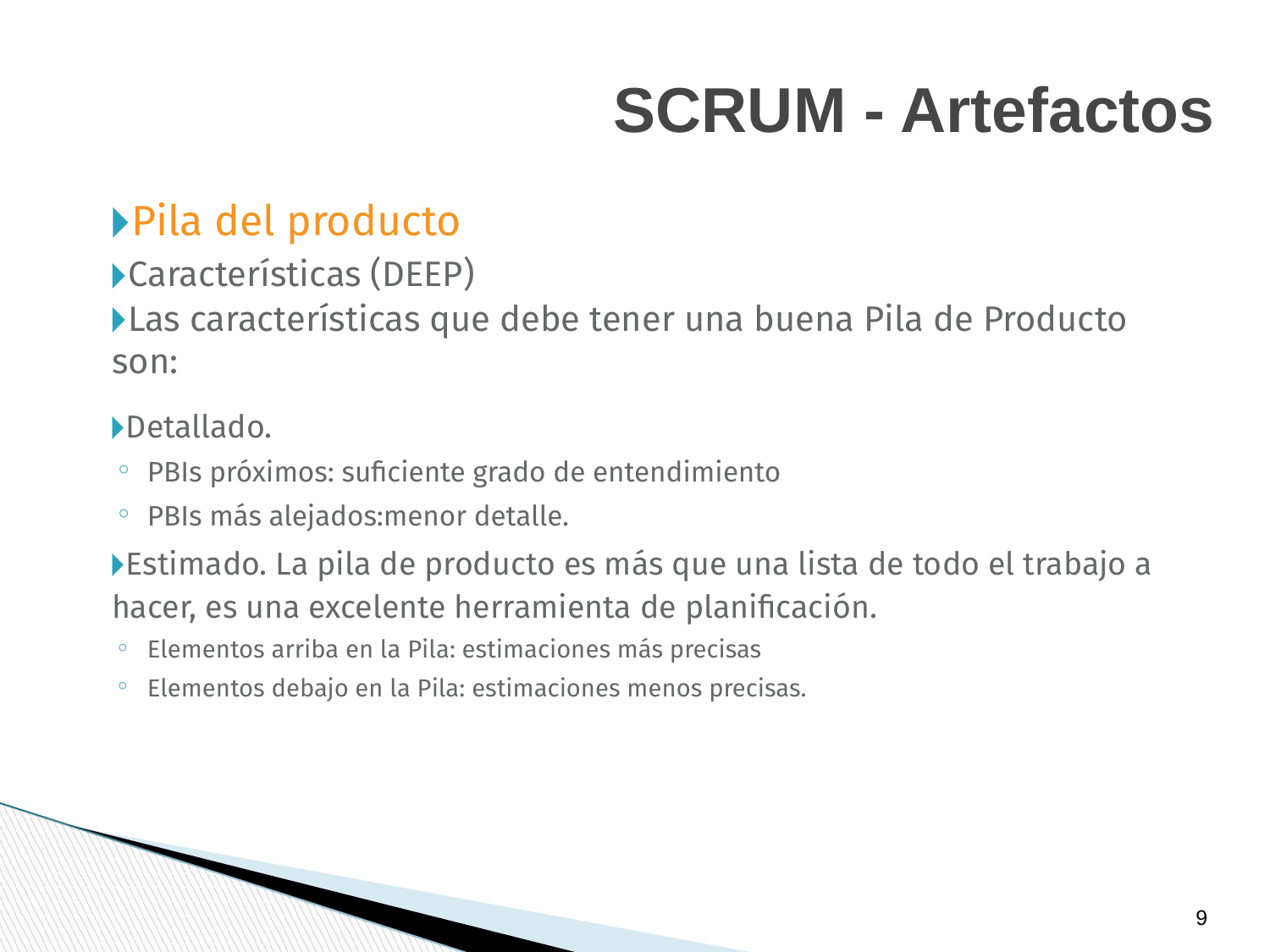

SCRUM - Artefactos
Pila del producto
Características (DEEP)
Las características que debe tener una buena Pila de Producto son:
Detallado.
PBIs próximos: suficiente grado de entendimiento
PBIs más alejados:menor detalle.
Estimado. La pila de producto es más que una lista de todo el trabajo a  hacer, es una excelente herramienta de planificación.
Elementos arriba en la Pila: estimaciones más precisas
Elementos debajo en la Pila: estimaciones menos precisas.
9